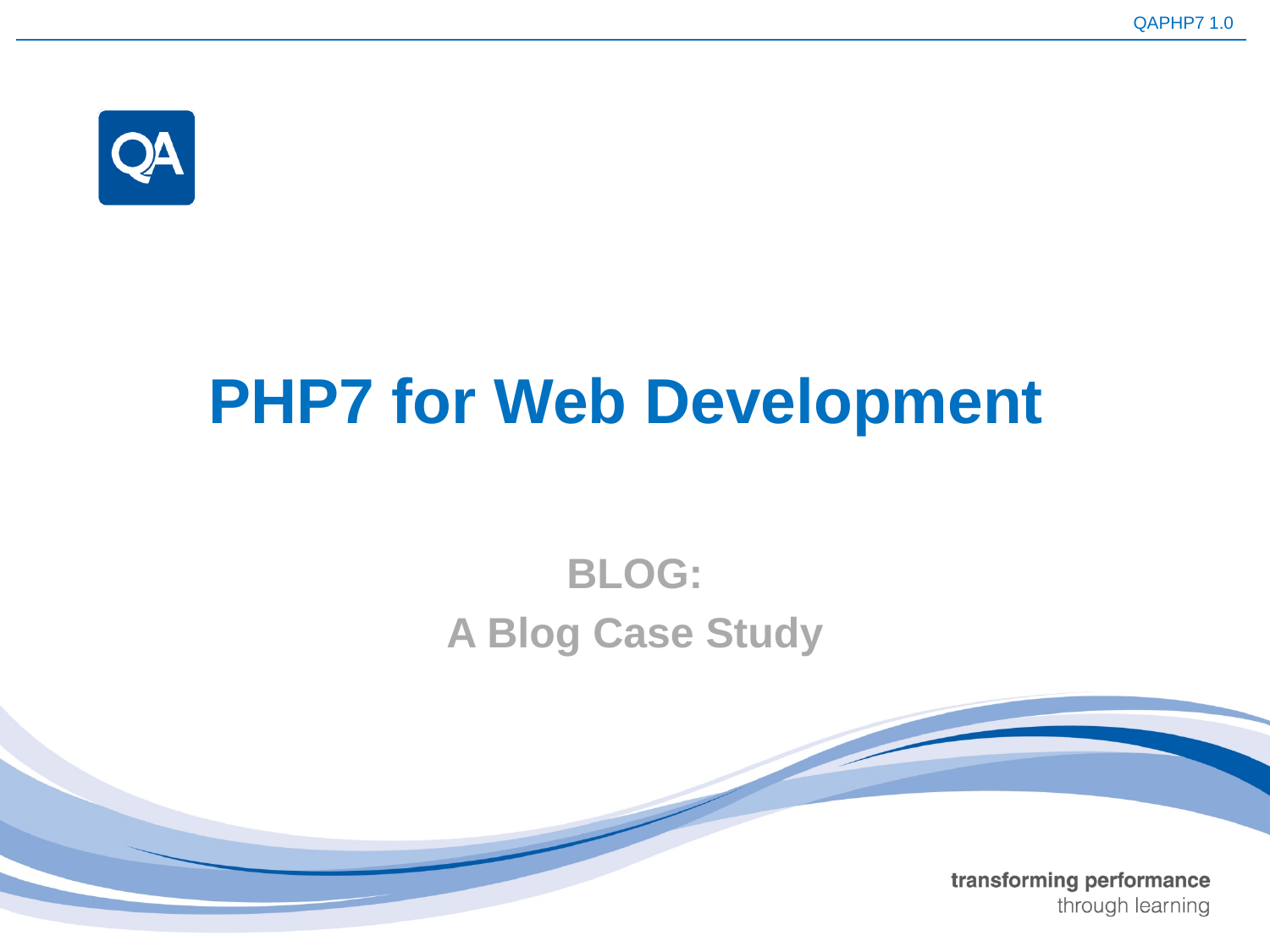

# PHP7 for Web Development
BLOG:
A Blog Case Study